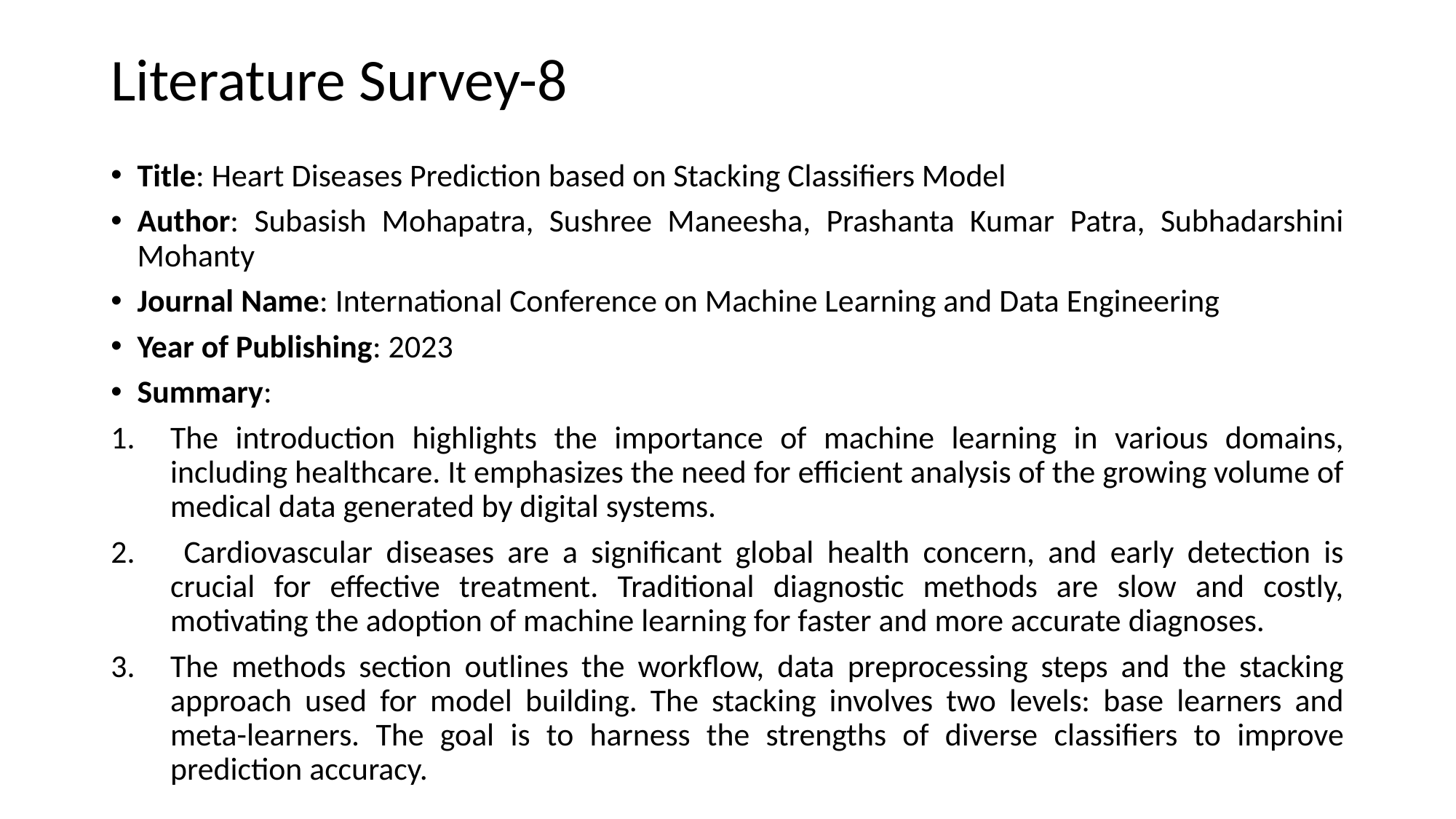

# Literature Survey-8
Title: Heart Diseases Prediction based on Stacking Classifiers Model
Author: Subasish Mohapatra, Sushree Maneesha, Prashanta Kumar Patra, Subhadarshini Mohanty
Journal Name: International Conference on Machine Learning and Data Engineering
Year of Publishing: 2023
Summary:
The introduction highlights the importance of machine learning in various domains, including healthcare. It emphasizes the need for efficient analysis of the growing volume of medical data generated by digital systems.
 Cardiovascular diseases are a significant global health concern, and early detection is crucial for effective treatment. Traditional diagnostic methods are slow and costly, motivating the adoption of machine learning for faster and more accurate diagnoses.
The methods section outlines the workflow, data preprocessing steps and the stacking approach used for model building. The stacking involves two levels: base learners and meta-learners. The goal is to harness the strengths of diverse classifiers to improve prediction accuracy.